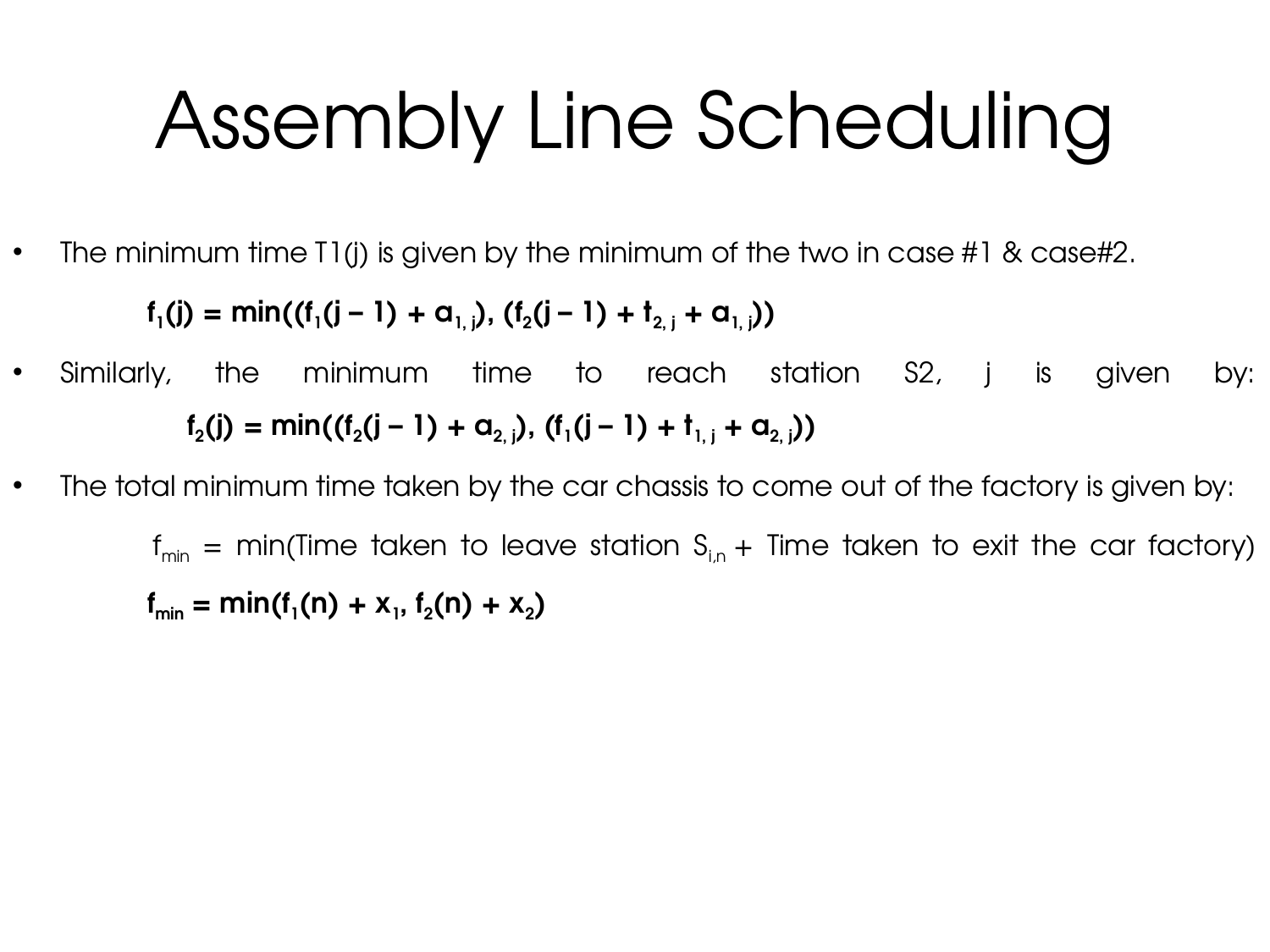

# Assembly Line Scheduling
The minimum time T1(j) is given by the minimum of the two in case #1 & case#2.
	 f1(j) = min((f1(j – 1) + a1, j), (f2(j – 1) + t2, j + a1, j))
Similarly, the minimum time to reach station S2, j is given by:
	f2(j) = min((f2(j – 1) + a2, j), (f1(j – 1) + t1, j + a2, j))
The total minimum time taken by the car chassis to come out of the factory is given by:
	 fmin = min(Time taken to leave station Si,n + Time taken to exit the car factory)
	 fmin = min(f1(n) + x1, f2(n) + x2)